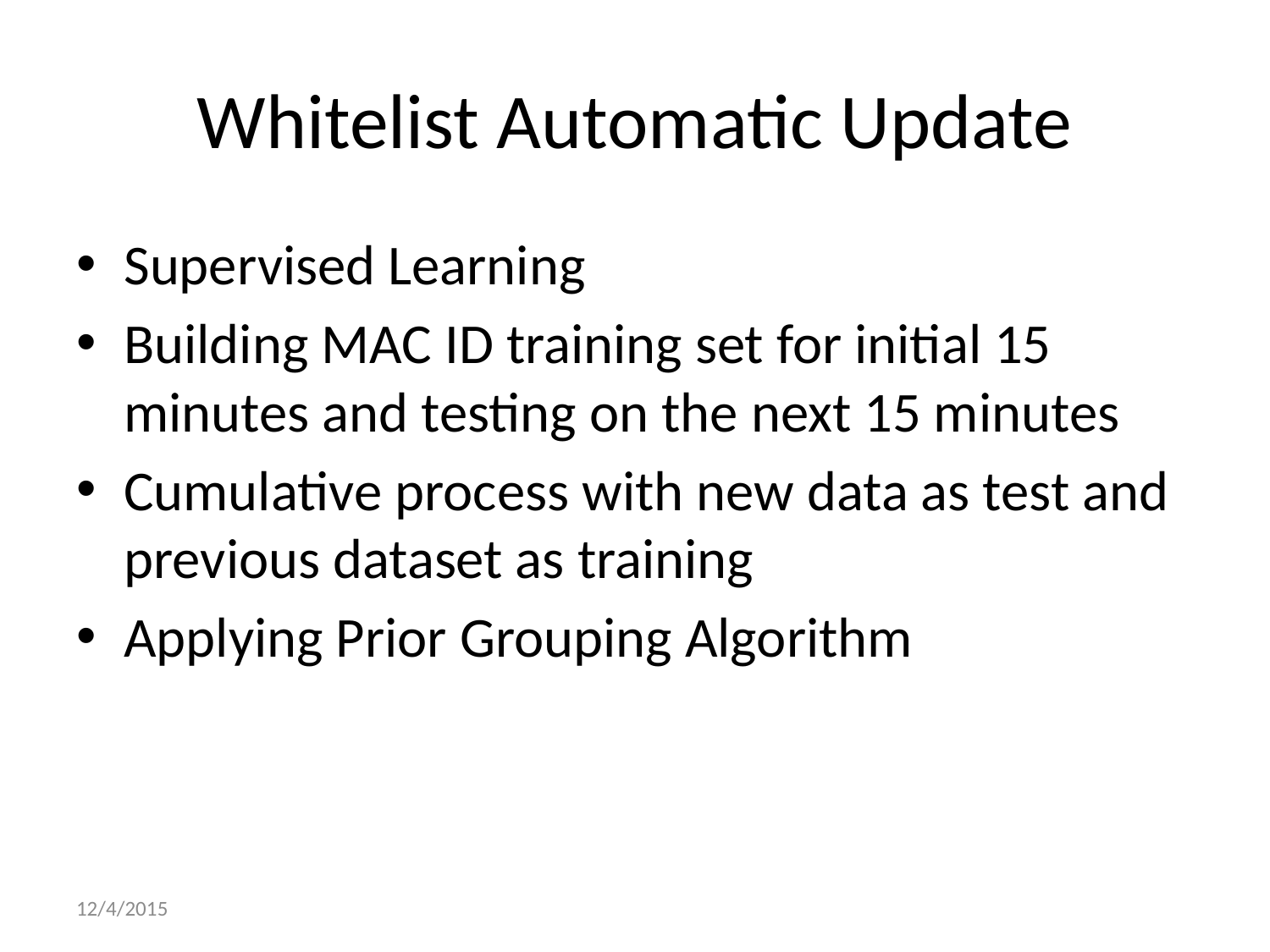

# Whitelist Automatic Update
Supervised Learning
Building MAC ID training set for initial 15 minutes and testing on the next 15 minutes
Cumulative process with new data as test and previous dataset as training
Applying Prior Grouping Algorithm
12/4/2015